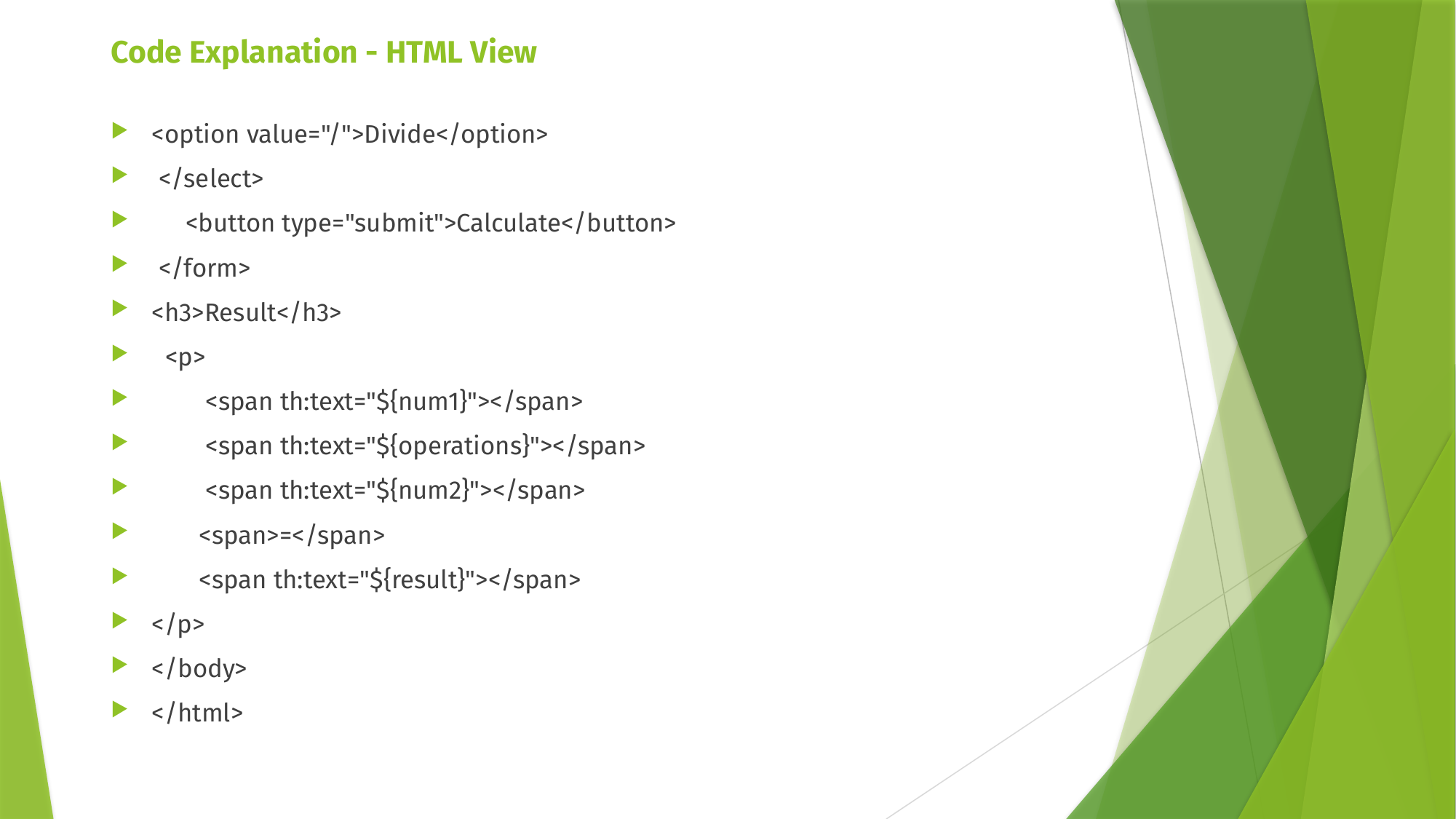

# Code Explanation - HTML View
<option value="/">Divide</option>
 </select>
     <button type="submit">Calculate</button>
 </form>
<h3>Result</h3>
  <p>
        <span th:text="${num1}"></span>
        <span th:text="${operations}"></span>
        <span th:text="${num2}"></span>
       <span>=</span>
       <span th:text="${result}"></span>
</p>
</body>
</html>